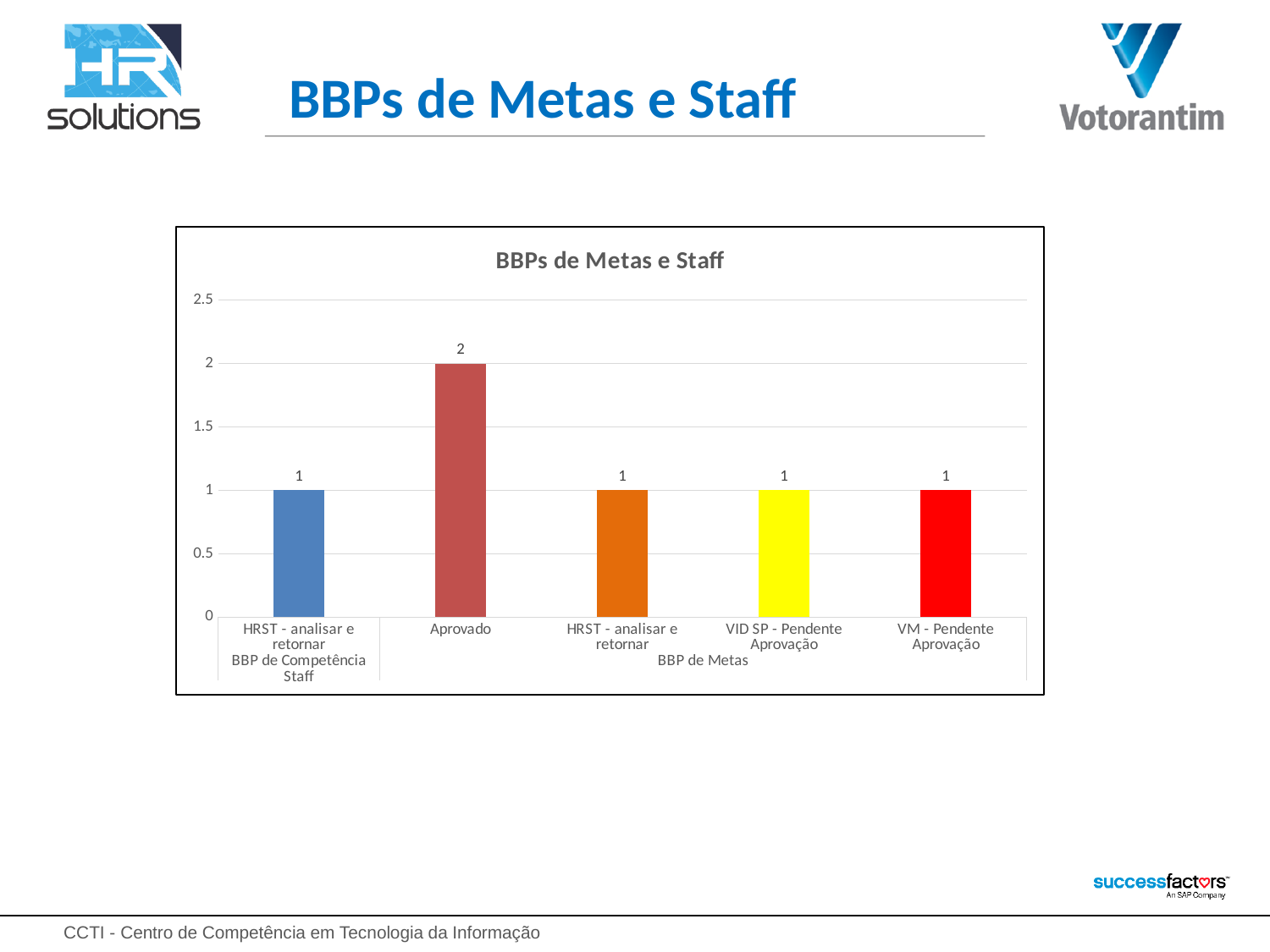

BBPs de Metas e Staff

### Chart: BBPs de Metas e Staff

| Category | Total |
|---|---|
| HRST - analisar e retornar | 1.0 |
| Aprovado | 2.0 |
| HRST - analisar e retornar | 1.0 |
| VID SP - Pendente Aprovação | 1.0 |
| VM - Pendente Aprovação | 1.0 |